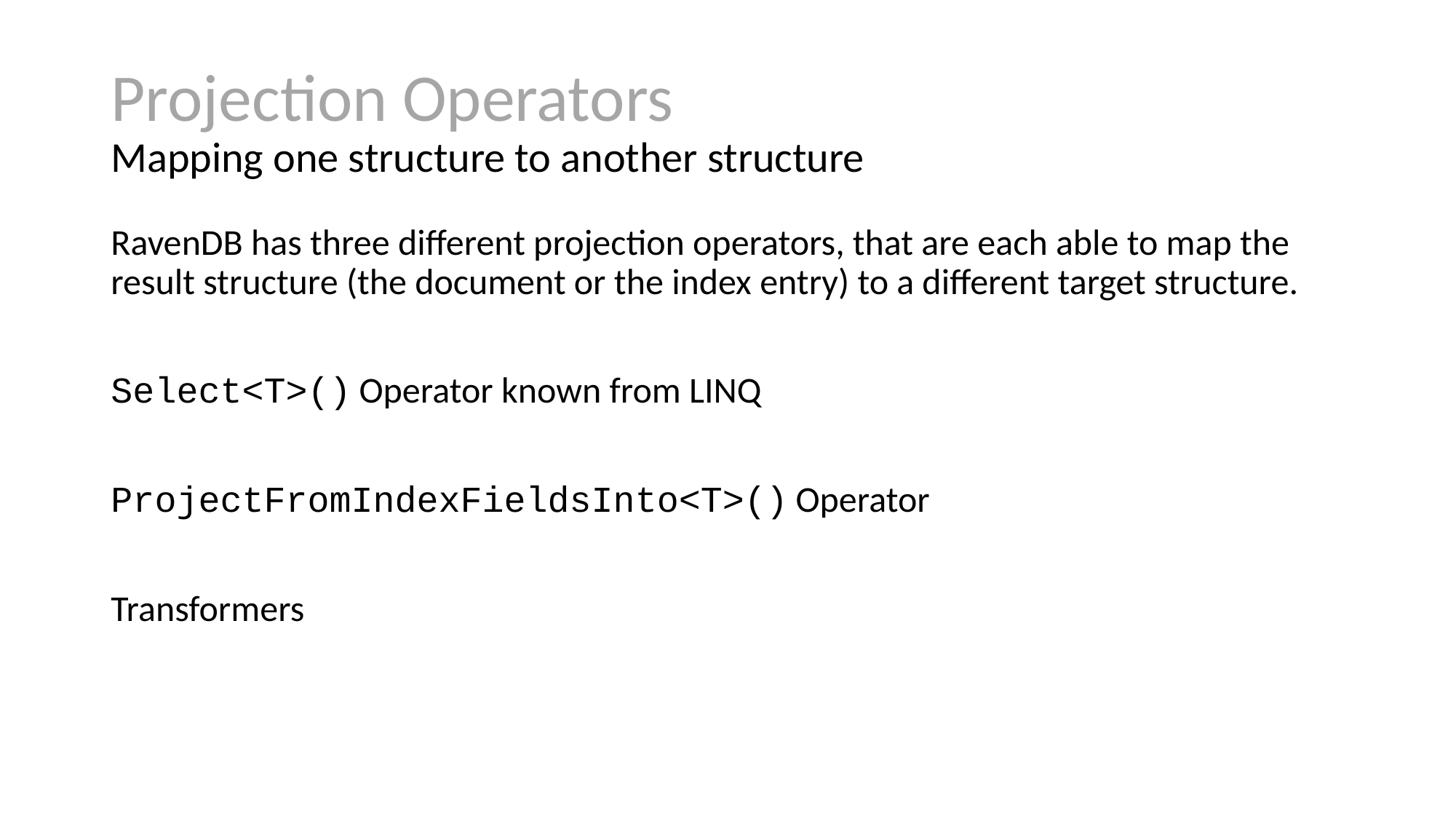

# Projection Operators Mapping one structure to another structure
RavenDB has three different projection operators, that are each able to map the result structure (the document or the index entry) to a different target structure.

Select<T>() Operator known from LINQ

ProjectFromIndexFieldsInto<T>() Operator

Transformers